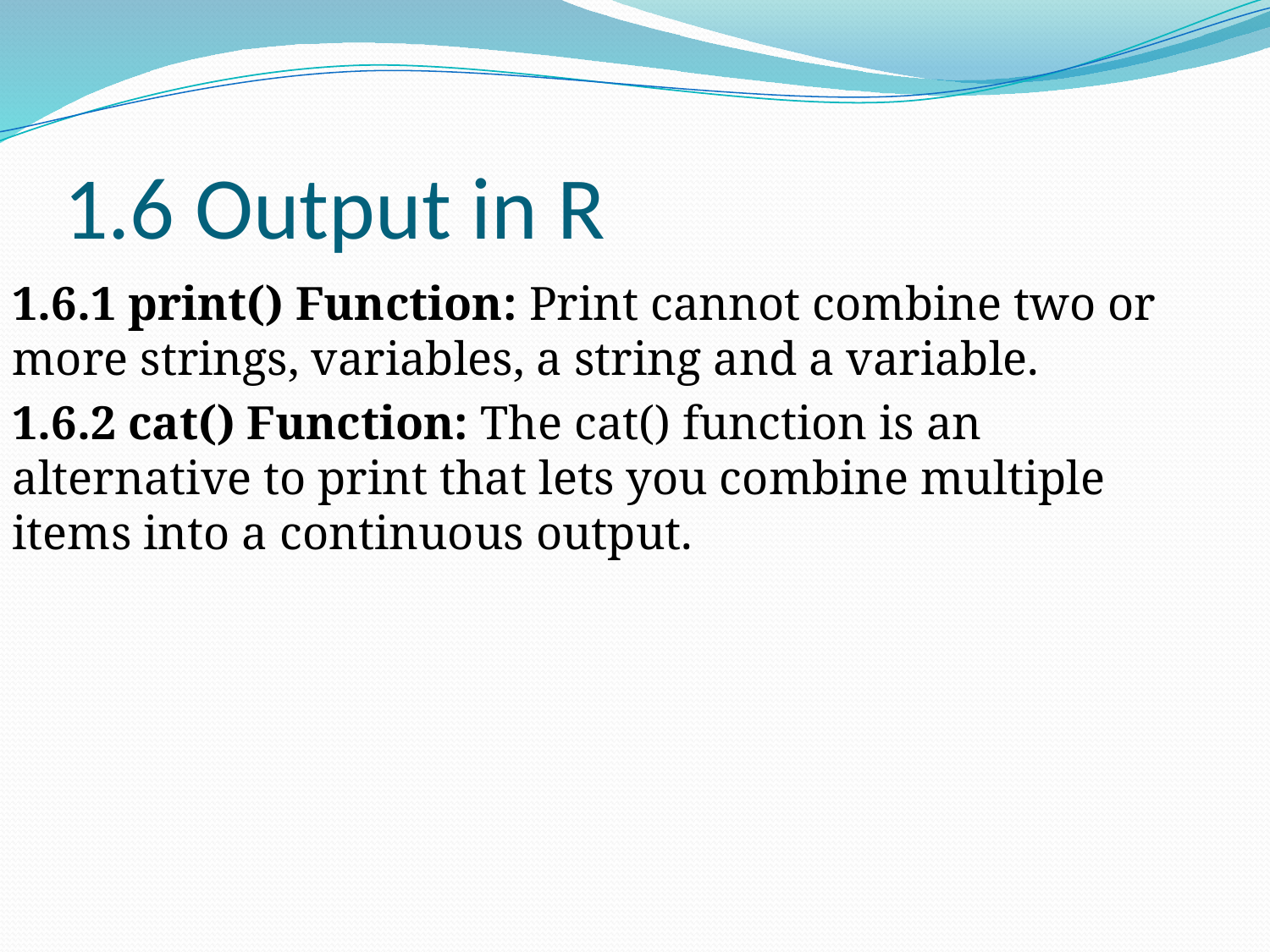

# 1.6 Output in R
1.6.1 print() Function: Print cannot combine two or more strings, variables, a string and a variable.
1.6.2 cat() Function: The cat() function is an alternative to print that lets you combine multiple items into a continuous output.